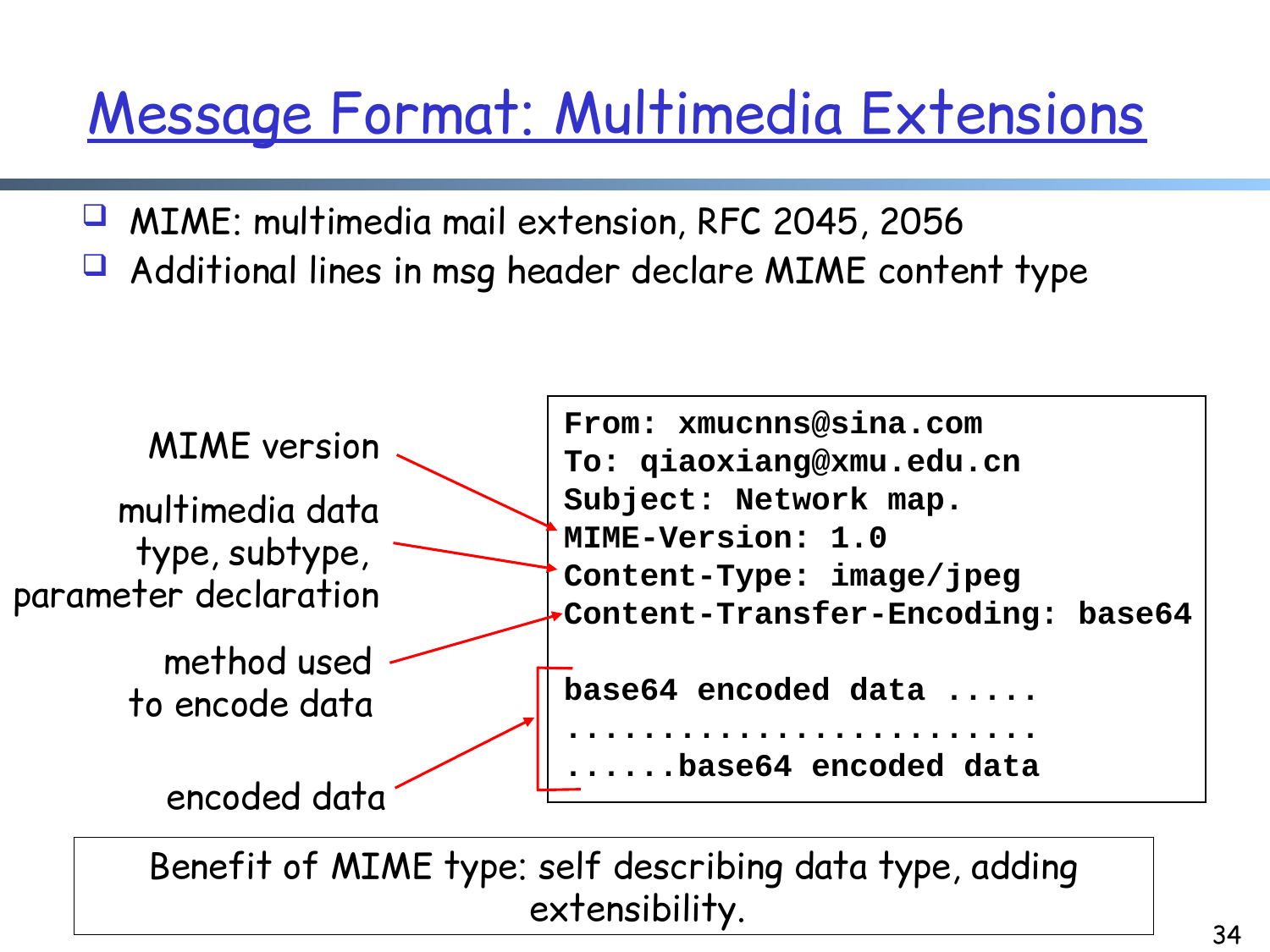

# Message Format: Multimedia Extensions
MIME: multimedia mail extension, RFC 2045, 2056
Additional lines in msg header declare MIME content type

From: xmucnns@sina.com
To: qiaoxiang@xmu.edu.cn
Subject: Network map.
MIME-Version: 1.0
Content-Type: image/jpeg
Content-Transfer-Encoding: base64
base64 encoded data .....
.........................
......base64 encoded data

MIME version

multimedia data
type, subtype,
parameter declaration

method used
to encode data

encoded data
Benefit of MIME type: self describing data type, adding extensibility.
34